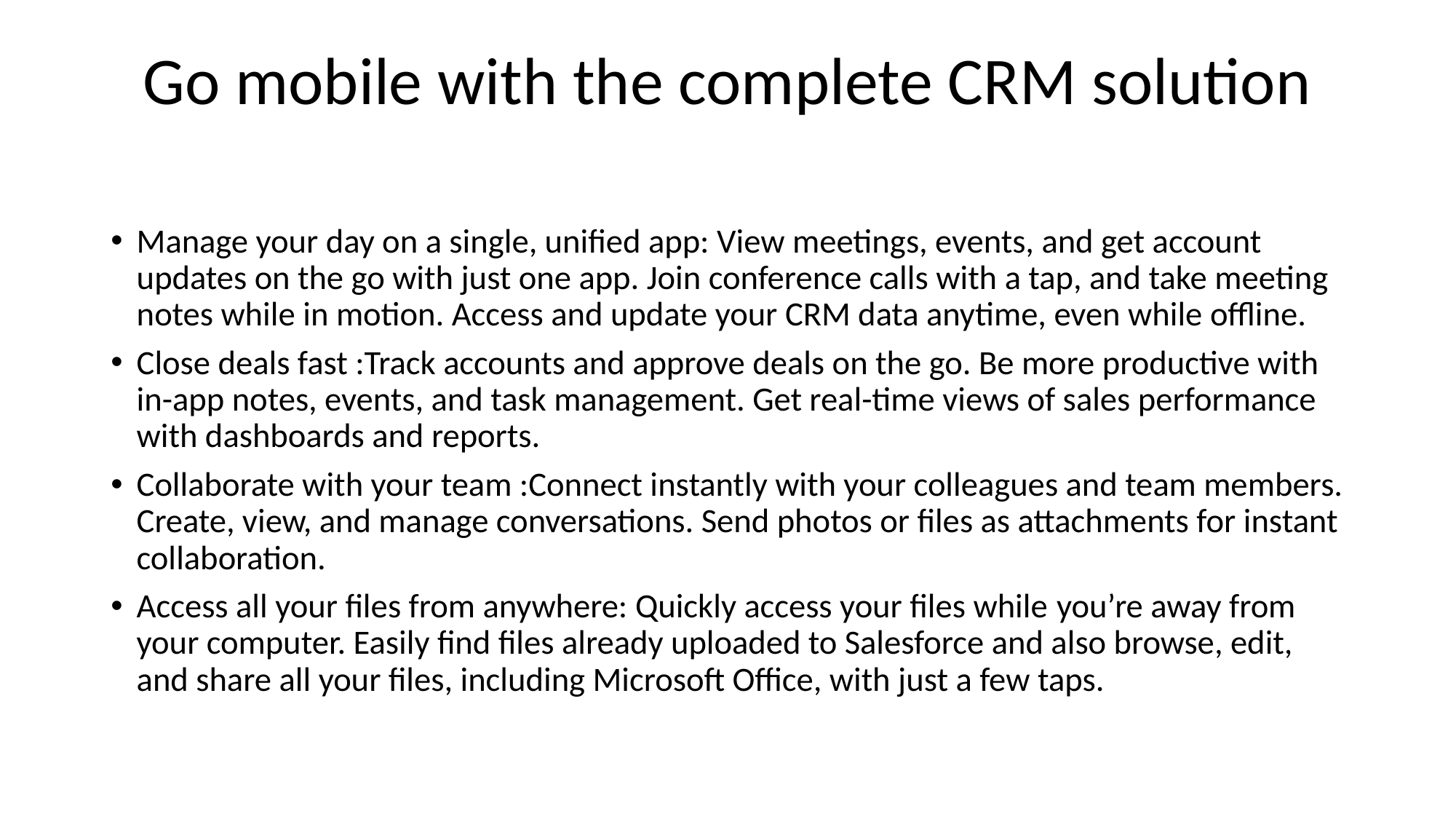

# Go mobile with the complete CRM solution
Manage your day on a single, unified app: View meetings, events, and get account updates on the go with just one app. Join conference calls with a tap, and take meeting notes while in motion. Access and update your CRM data anytime, even while offline.
Close deals fast :Track accounts and approve deals on the go. Be more productive with in-app notes, events, and task management. Get real-time views of sales performance with dashboards and reports.
Collaborate with your team :Connect instantly with your colleagues and team members. Create, view, and manage conversations. Send photos or files as attachments for instant collaboration.
Access all your files from anywhere: Quickly access your files while you’re away from your computer. Easily find files already uploaded to Salesforce and also browse, edit, and share all your files, including Microsoft Office, with just a few taps.